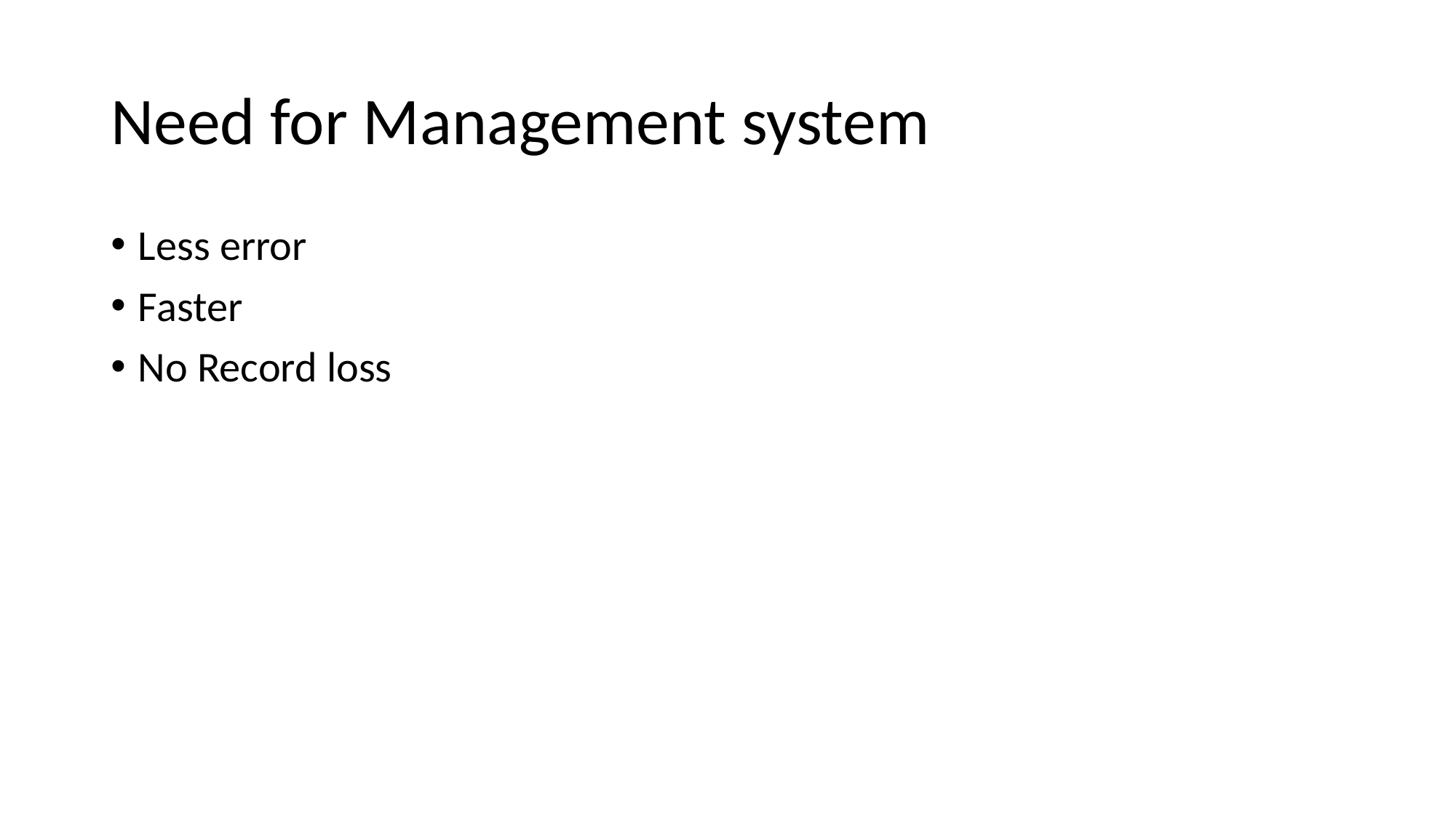

# Need for Management system
Less error
Faster
No Record loss